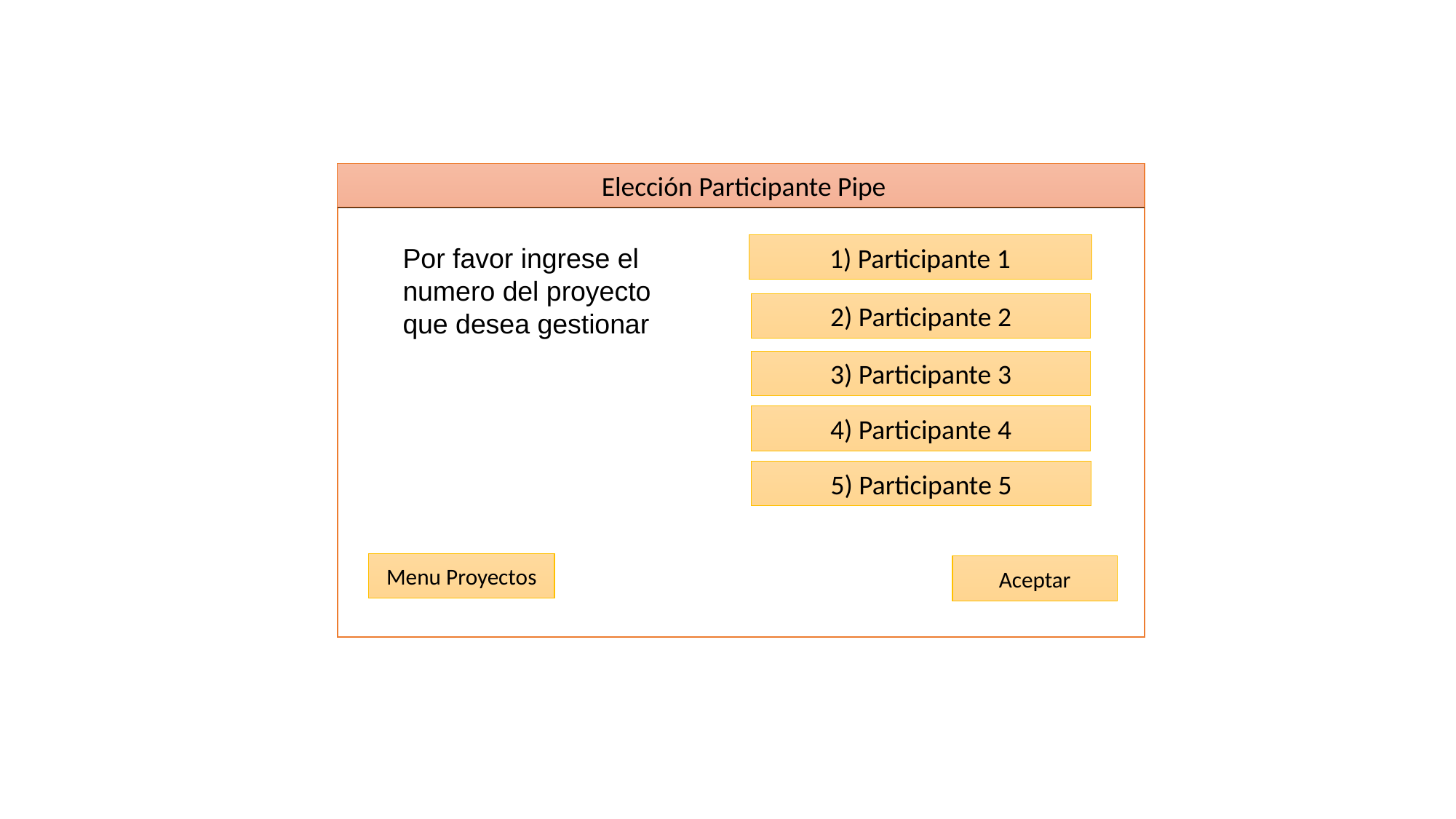

Elección Participante Pipe
Por favor ingrese el numero del proyecto que desea gestionar
1) Participante 1
2) Participante 2
3) Participante 3
4) Participante 4
5) Participante 5
Menu Proyectos
Aceptar